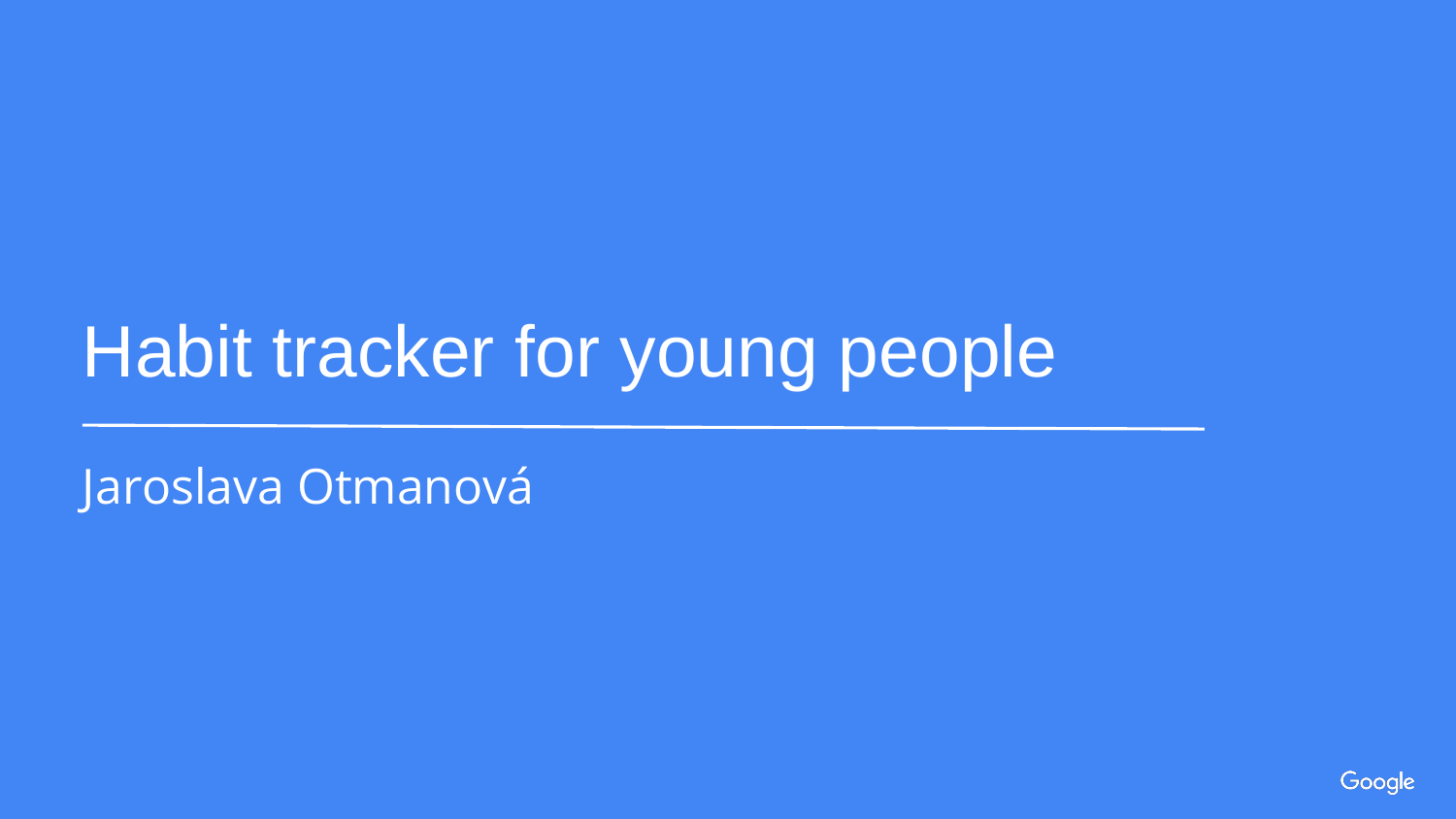

Habit tracker for young people
Jaroslava Otmanová